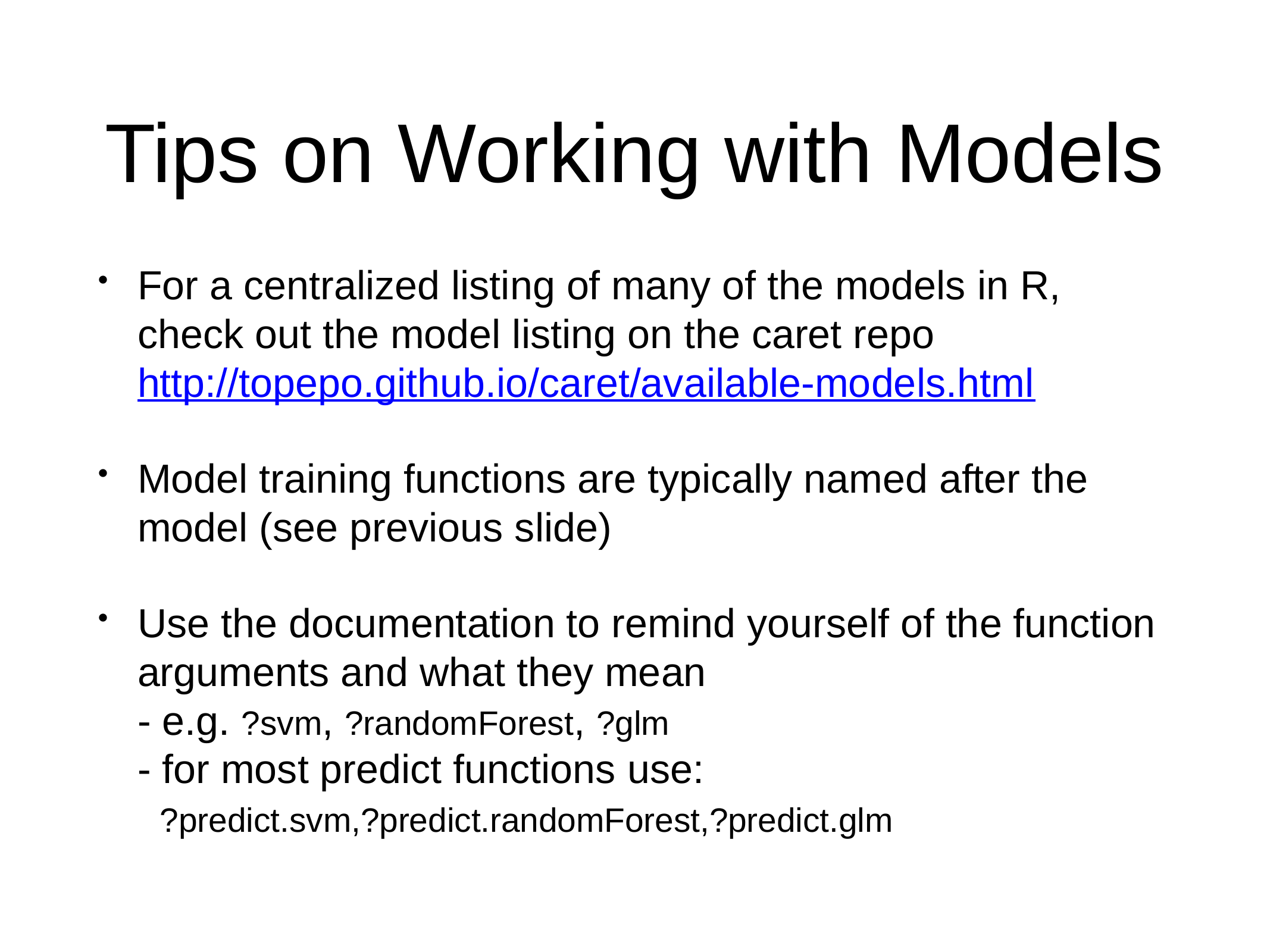

# Tips on Working with Models
For a centralized listing of many of the models in R, check out the model listing on the caret repo
http://topepo.github.io/caret/available-models.html
Model training functions are typically named after the model (see previous slide)
Use the documentation to remind yourself of the function arguments and what they mean
- e.g. ?svm, ?randomForest, ?glm
- for most predict functions use:
  ?predict.svm,?predict.randomForest,?predict.glm